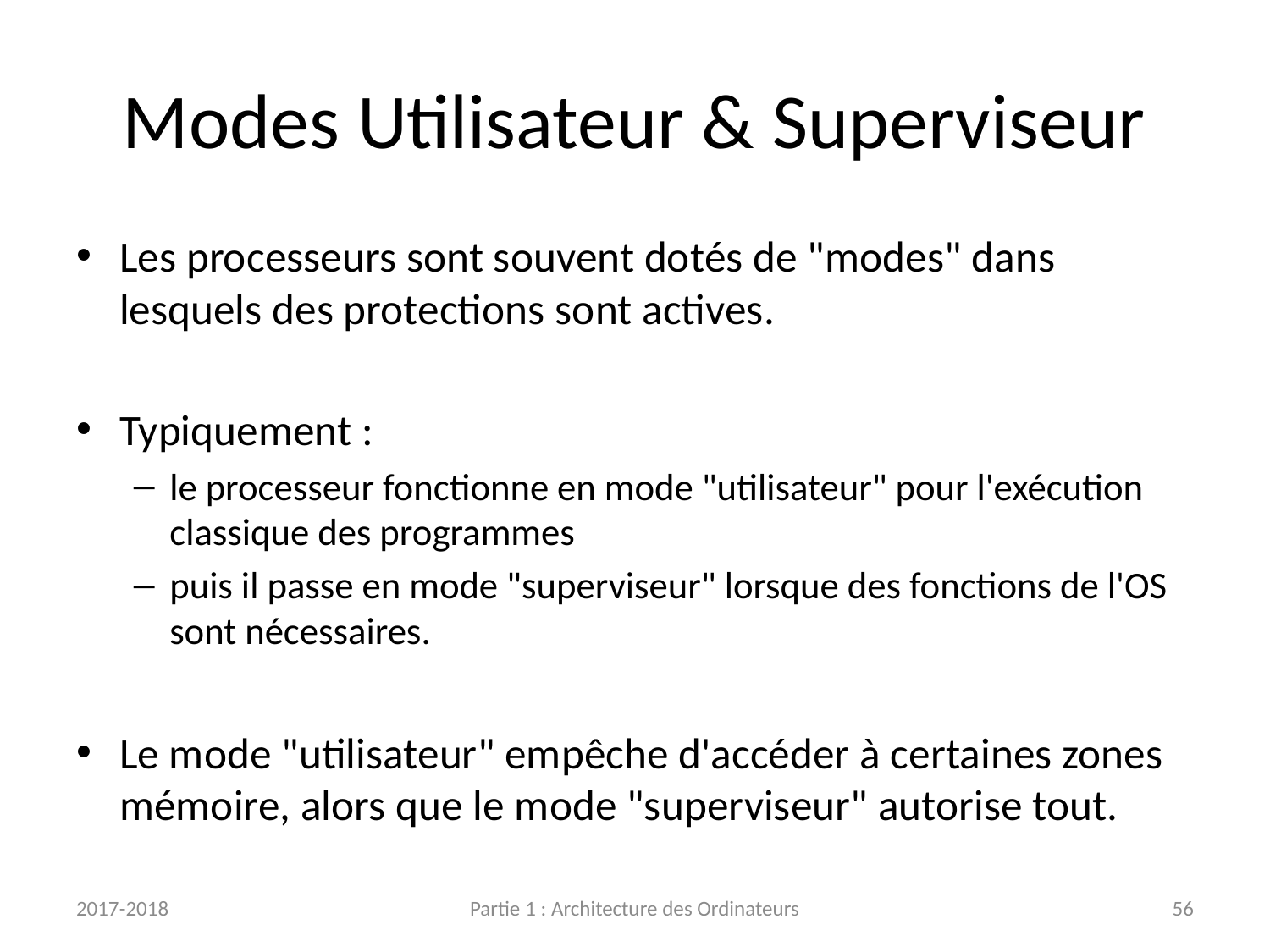

# Modes Utilisateur & Superviseur
Les processeurs sont souvent dotés de "modes" dans lesquels des protections sont actives.

Typiquement :
le processeur fonctionne en mode "utilisateur" pour l'exécution classique des programmes
puis il passe en mode "superviseur" lorsque des fonctions de l'OS sont nécessaires.

Le mode "utilisateur" empêche d'accéder à certaines zones mémoire, alors que le mode "superviseur" autorise tout.
2017-2018
Partie 1 : Architecture des Ordinateurs
56